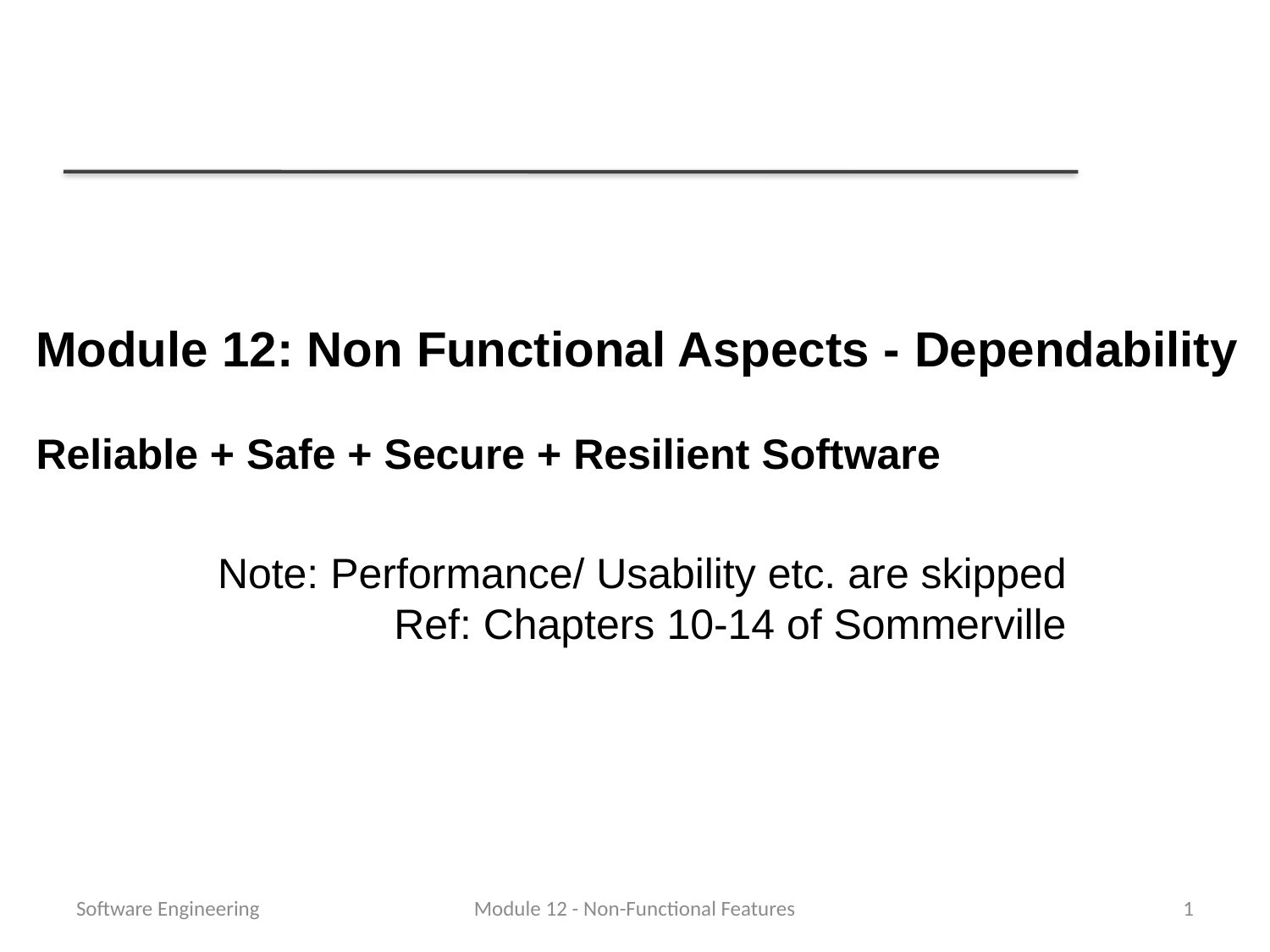

# Module 12: Non Functional Aspects - Dependability Reliable + Safe + Secure + Resilient Software
Note: Performance/ Usability etc. are skipped
Ref: Chapters 10-14 of Sommerville
Software Engineering
Module 12 - Non-Functional Features
1